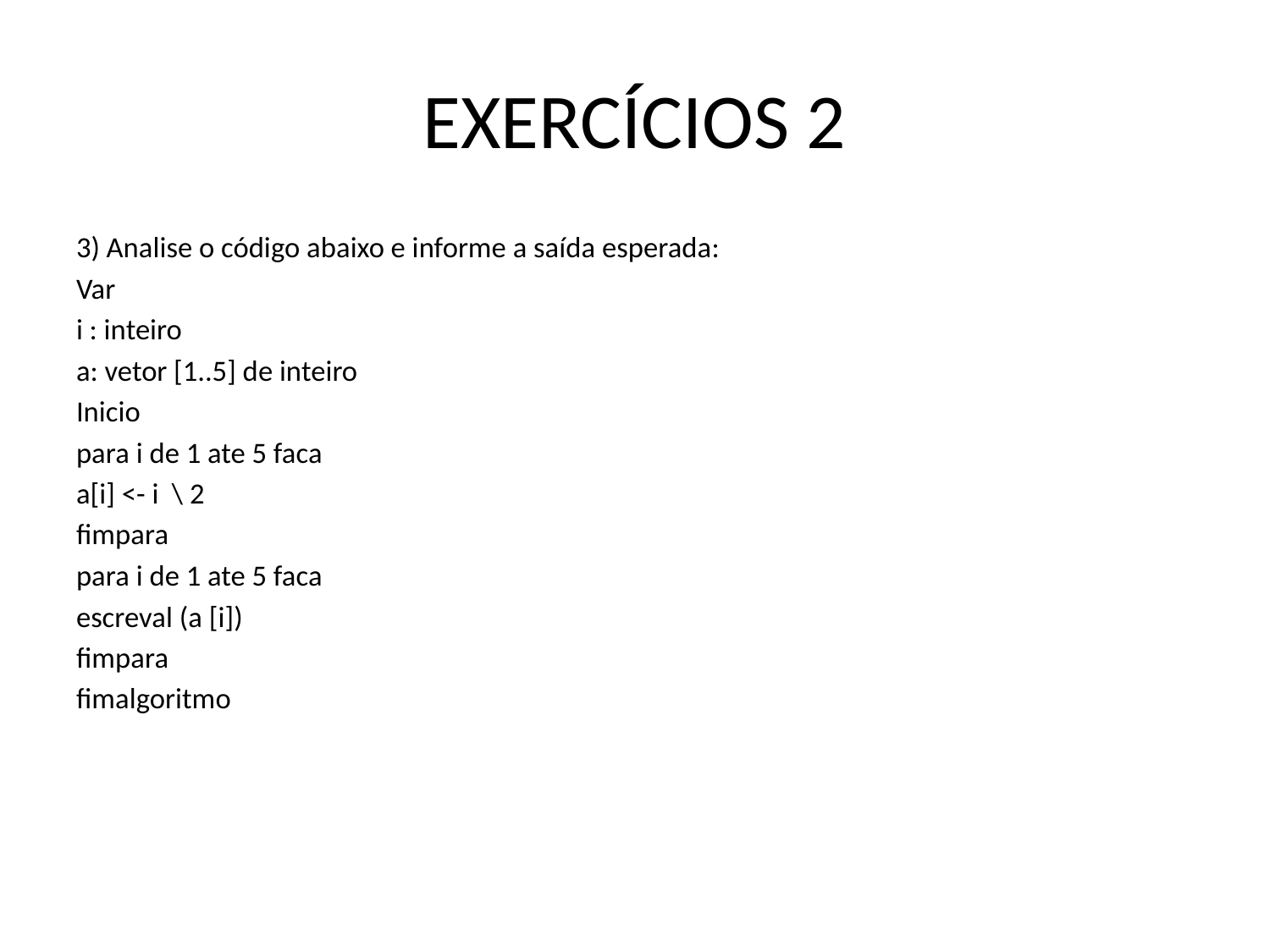

# EXERCÍCIOS 2
3) Analise o código abaixo e informe a saída esperada:
Var
i : inteiro
a: vetor [1..5] de inteiro
Inicio
para i de 1 ate 5 faca
a[i] <- i  \ 2
fimpara
para i de 1 ate 5 faca
escreval (a [i])
fimpara
fimalgoritmo